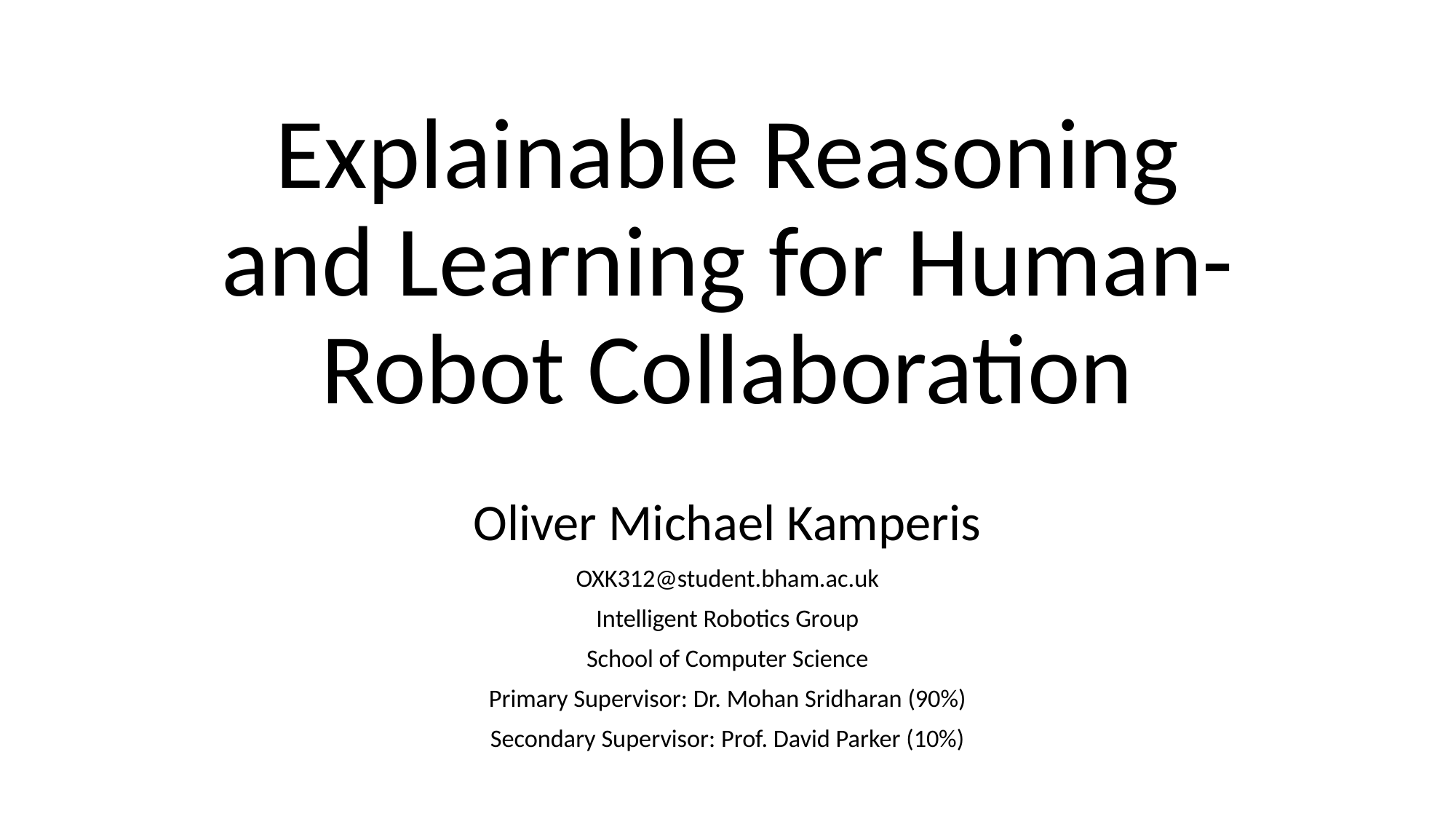

# Explainable Reasoning and Learning for Human-Robot Collaboration
Oliver Michael Kamperis
OXK312@student.bham.ac.uk
Intelligent Robotics Group
School of Computer Science
Primary Supervisor: Dr. Mohan Sridharan (90%)
Secondary Supervisor: Prof. David Parker (10%)